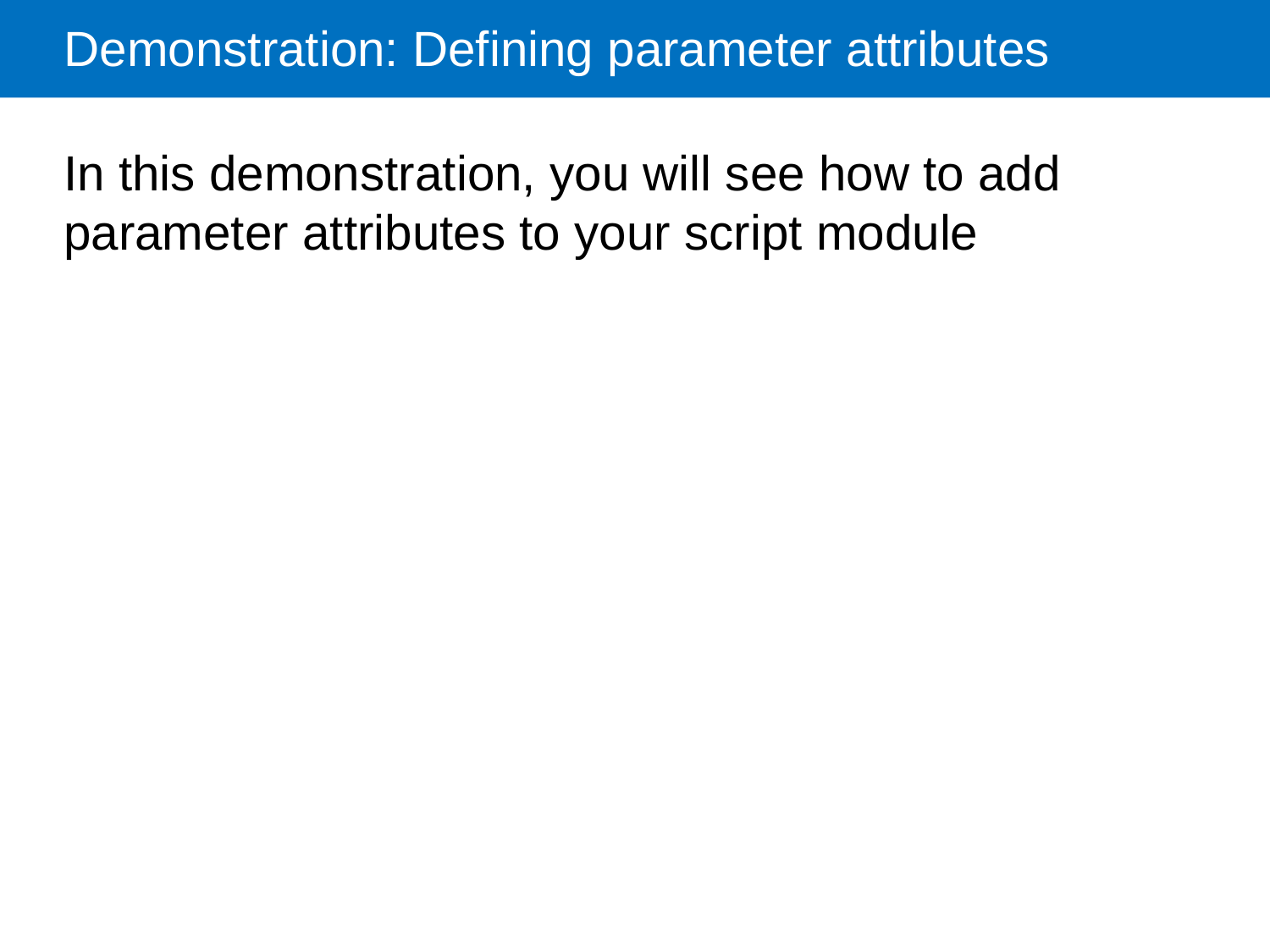

# Demonstration: Defining parameter attributes
In this demonstration, you will see how to add parameter attributes to your script module